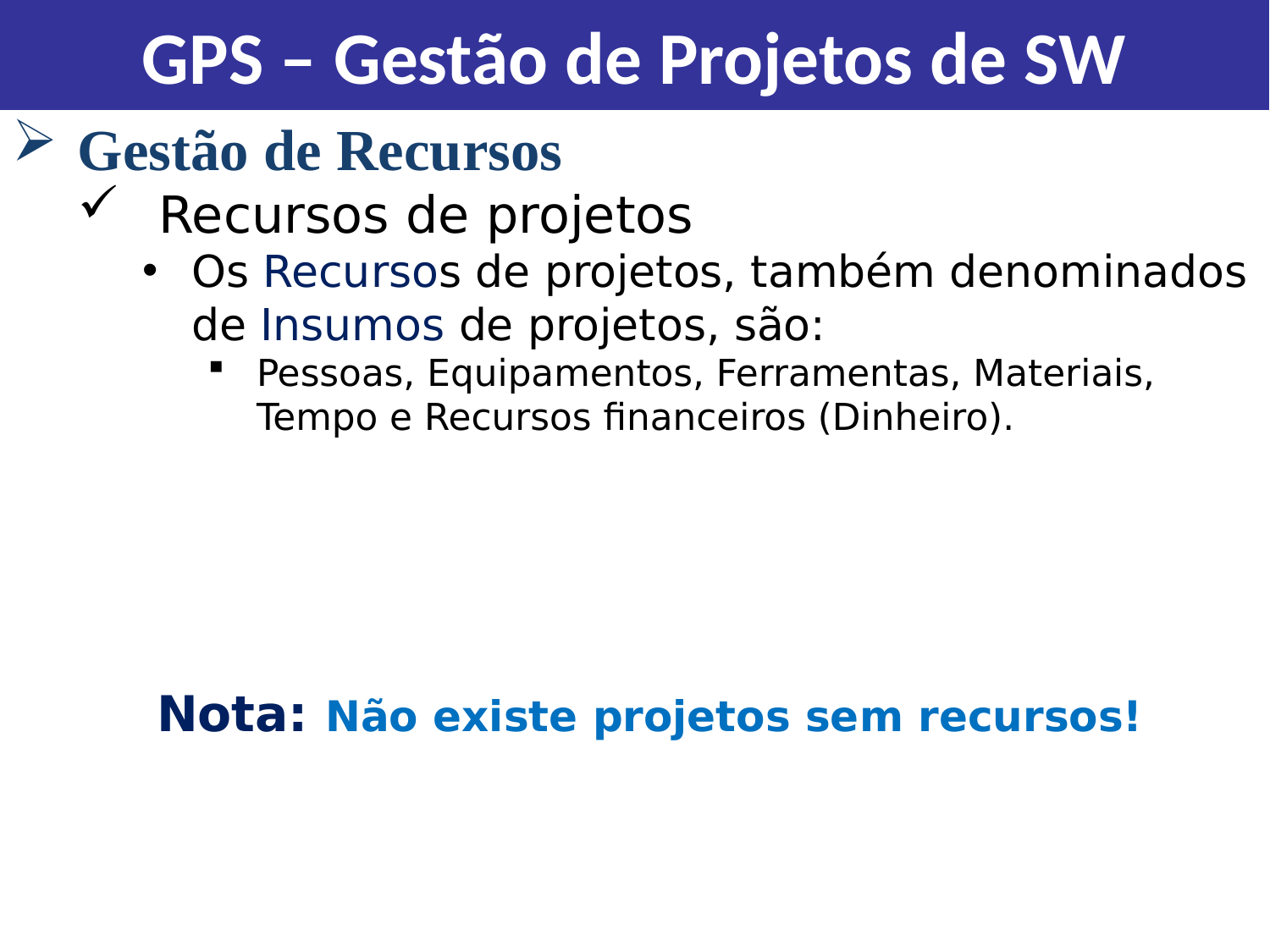

GPS – Gestão de Projetos de SW
Gestão de Recursos
Recursos de projetos
Os Recursos de projetos, também denominados de Insumos de projetos, são:
Pessoas, Equipamentos, Ferramentas, Materiais, Tempo e Recursos financeiros (Dinheiro).
Nota: Não existe projetos sem recursos!